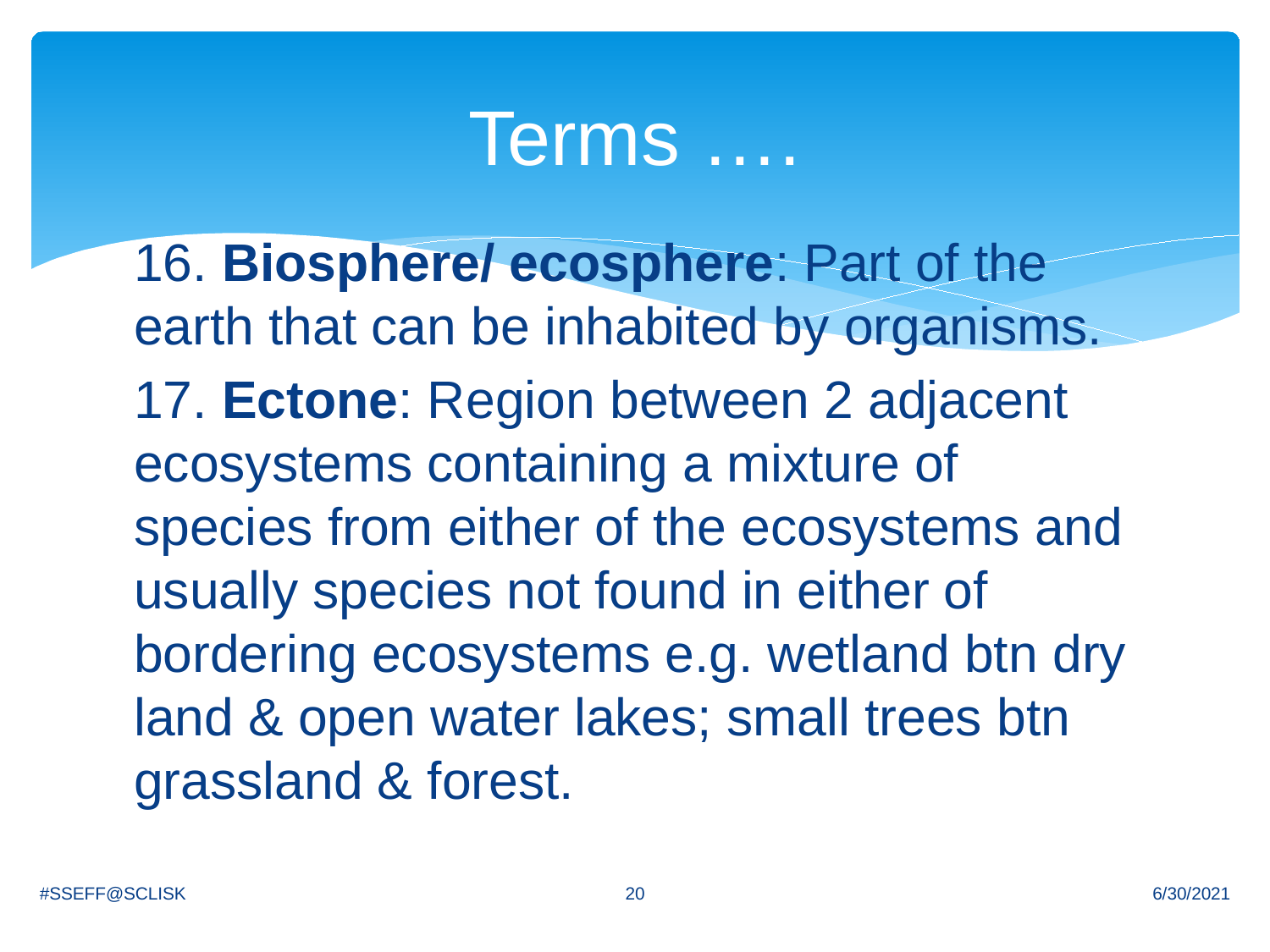

# Terms ….
16. Biosphere/ ecosphere: Part of the earth that can be inhabited by organisms.
17. Ectone: Region between 2 adjacent ecosystems containing a mixture of species from either of the ecosystems and usually species not found in either of bordering ecosystems e.g. wetland btn dry land & open water lakes; small trees btn grassland & forest.
20
#SSEFF@SCLISK
6/30/2021